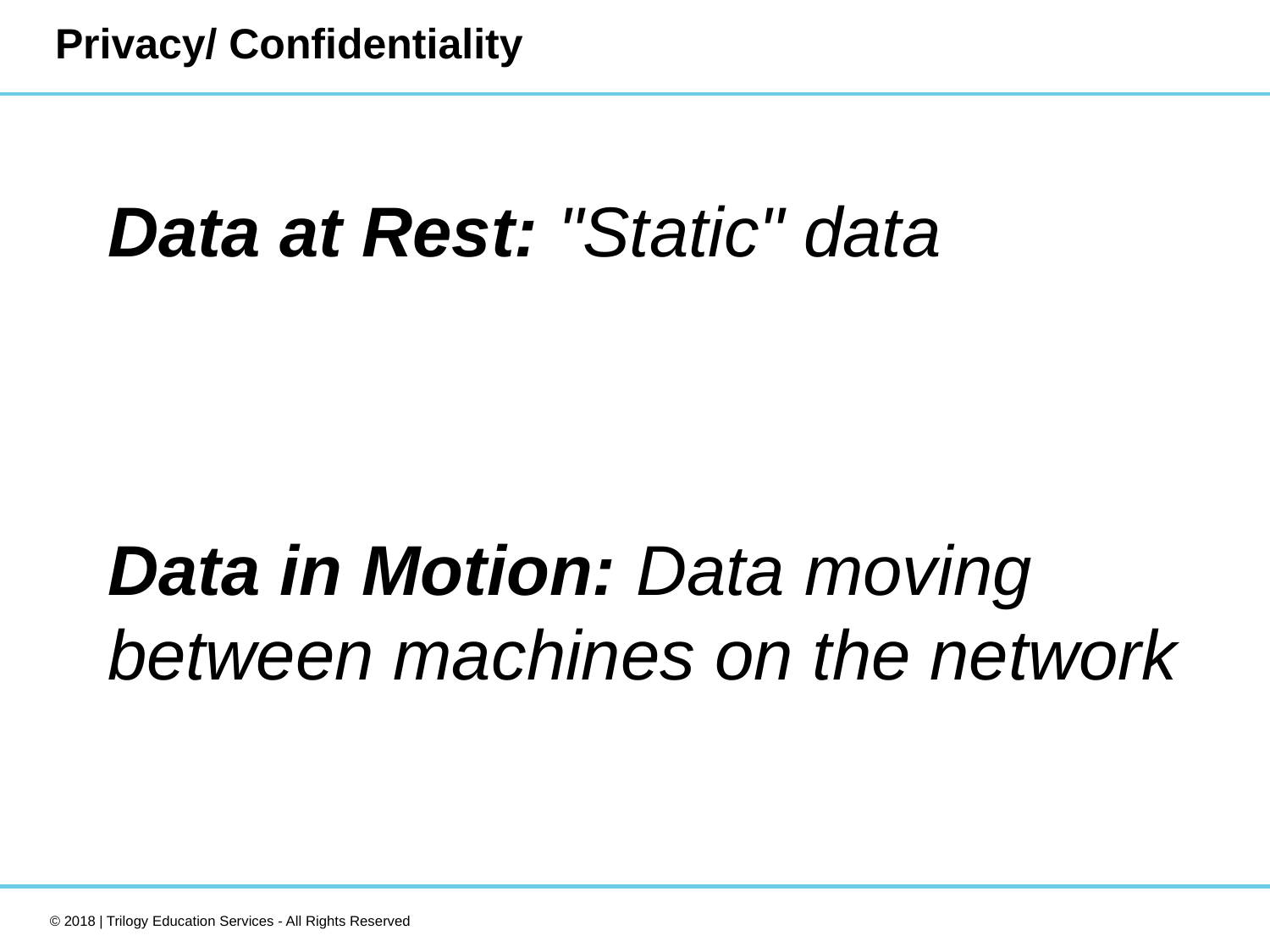

# Privacy/ Confidentiality
Data at Rest: "Static" data

Data in Motion: Data moving between machines on the network